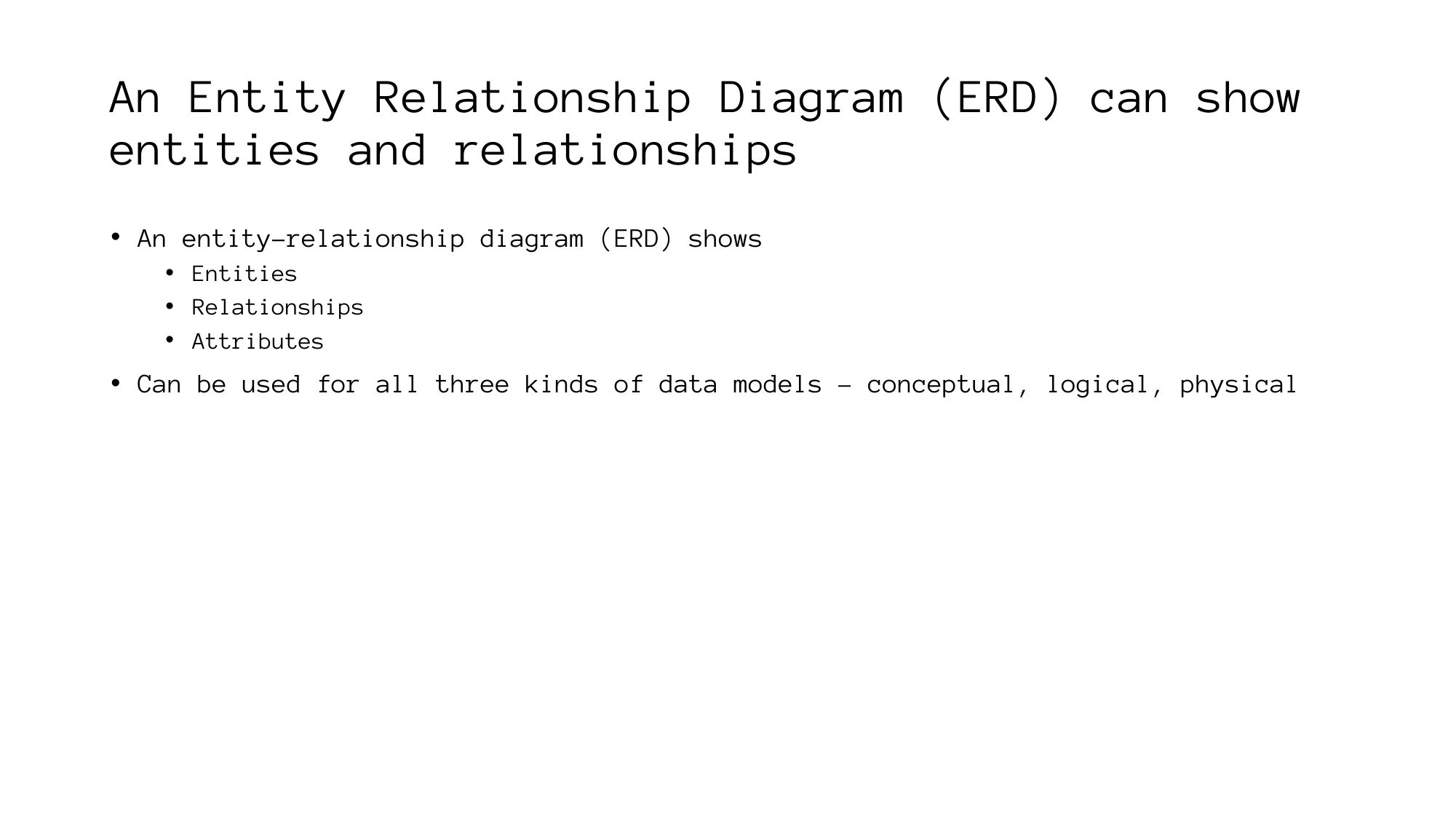

# An Entity Relationship Diagram (ERD) can show entities and relationships
An entity-relationship diagram (ERD) shows
Entities
Relationships
Attributes
Can be used for all three kinds of data models – conceptual, logical, physical